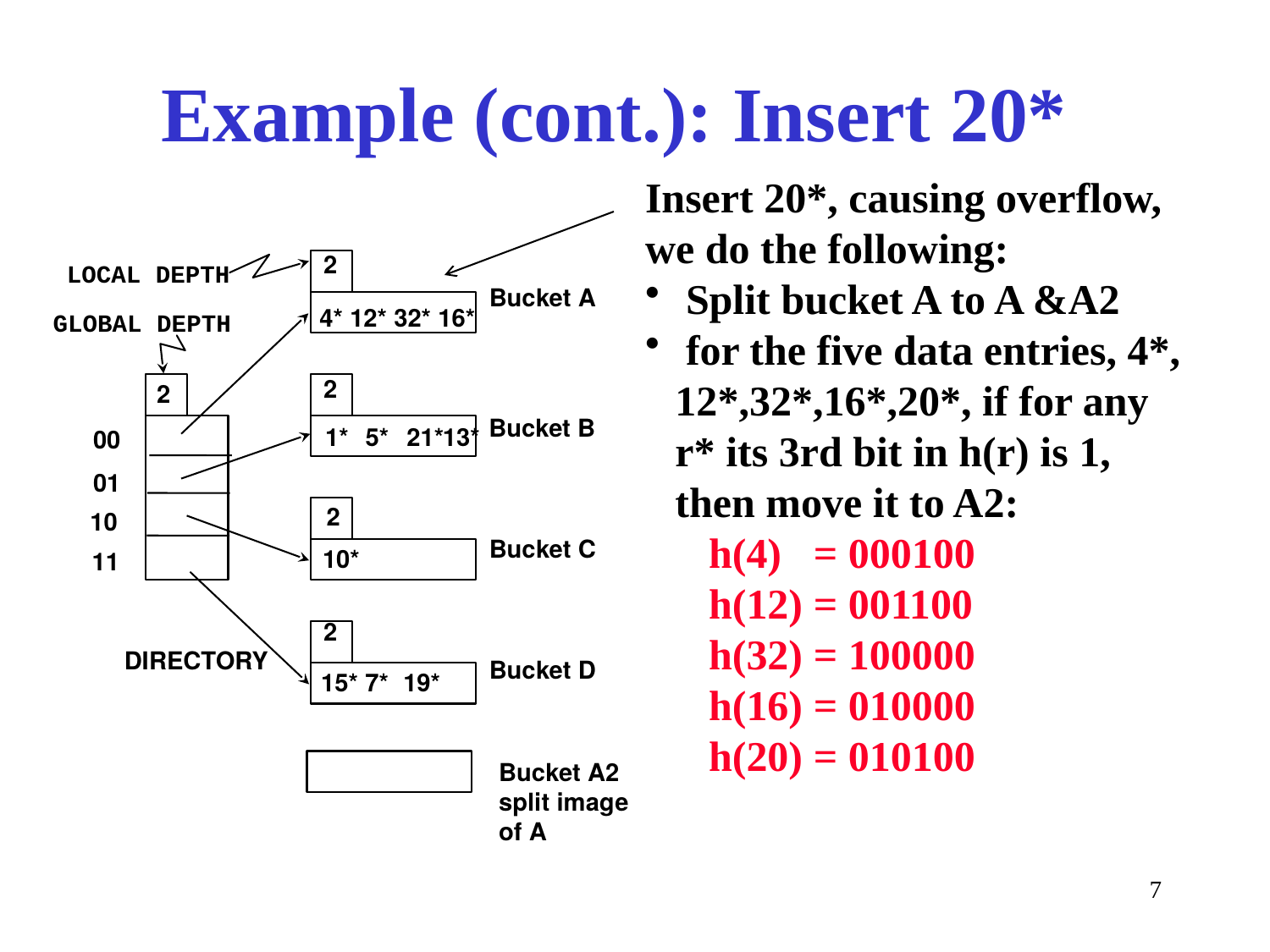

# Example (cont.): Insert 20*
Insert 20*, causing overflow, we do the following:
 Split bucket A to A &A2
 for the five data entries, 4*, 12*,32*,16*,20*, if for any r* its 3rd bit in h(r) is 1, then move it to A2:
h(4)   = 000100
h(12) = 001100
h(32) = 100000
h(16) = 010000
h(20) = 010100

2

LOCAL DEPTH

Bucket A

4* 12* 32* 16*
GLOBAL DEPTH

2
2

Bucket B

5*
21*
13*
1*
00

01

2

10

Bucket C

10*

11

2

DIRECTORY
Bucket D
15*
7*
19*

Bucket A2
split image
of A

7